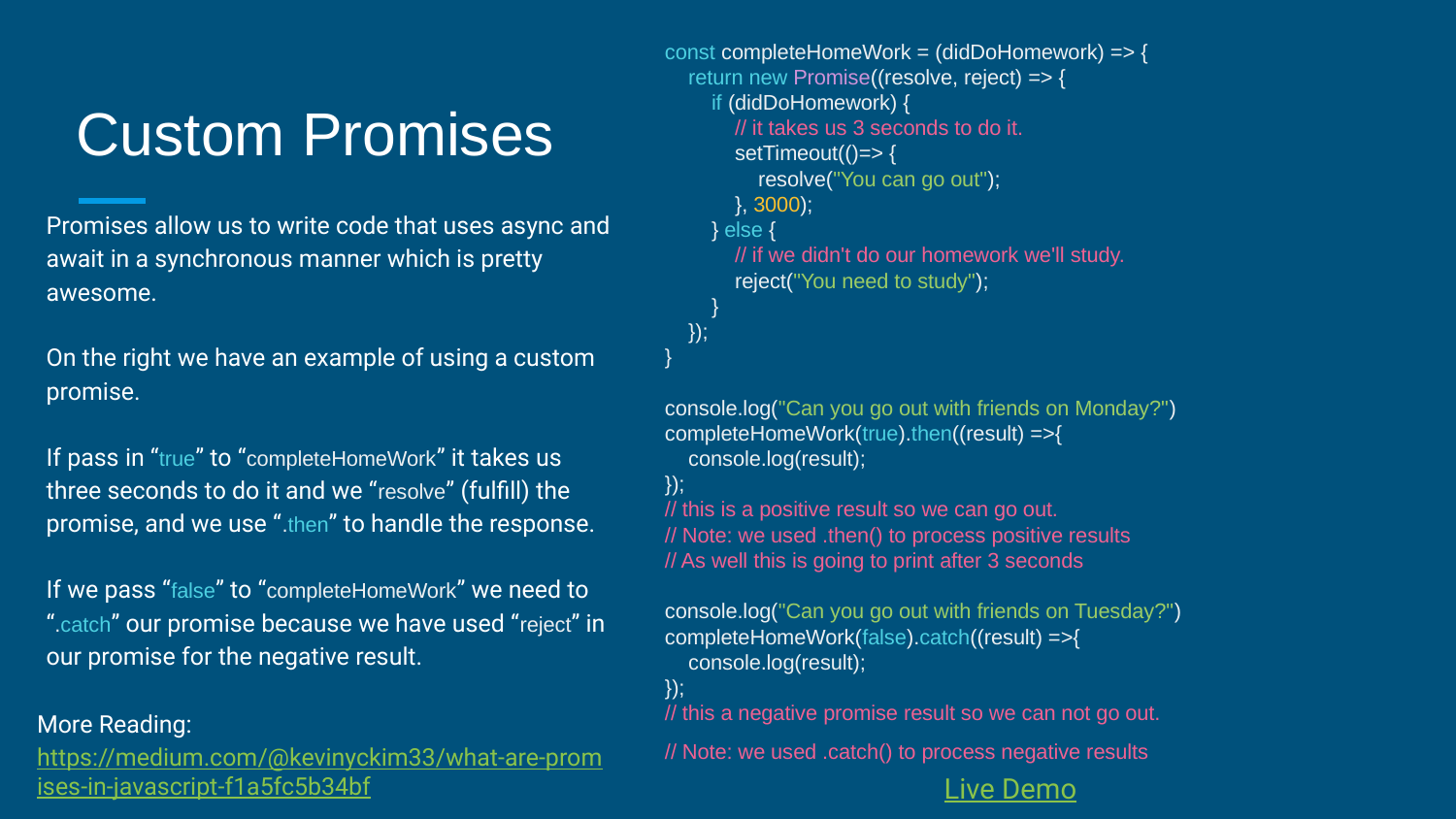

const completeHomeWork = (didDoHomework) => {
    return new Promise((resolve, reject) => {
        if (didDoHomework) {
            // it takes us 3 seconds to do it.
            setTimeout(()=> {
                resolve("You can go out");
            }, 3000);
        } else {
            // if we didn't do our homework we'll study.
            reject("You need to study");
        }
    });
}

console.log("Can you go out with friends on Monday?")
completeHomeWork(true).then((result) =>{
    console.log(result);
});
// this is a positive result so we can go out.
// Note: we used .then() to process positive results
// As well this is going to print after 3 seconds

console.log("Can you go out with friends on Tuesday?")
completeHomeWork(false).catch((result) =>{
    console.log(result);
});
// this a negative promise result so we can not go out.
// Note: we used .catch() to process negative results
# Custom Promises
Promises allow us to write code that uses async and await in a synchronous manner which is pretty awesome.
On the right we have an example of using a custom promise.
If pass in “true” to “completeHomeWork” it takes us three seconds to do it and we “resolve” (fulfill) the promise, and we use “.then” to handle the response.
If we pass “false” to “completeHomeWork” we need to “.catch” our promise because we have used “reject” in our promise for the negative result.
More Reading: https://medium.com/@kevinyckim33/what-are-promises-in-javascript-f1a5fc5b34bf
Live Demo